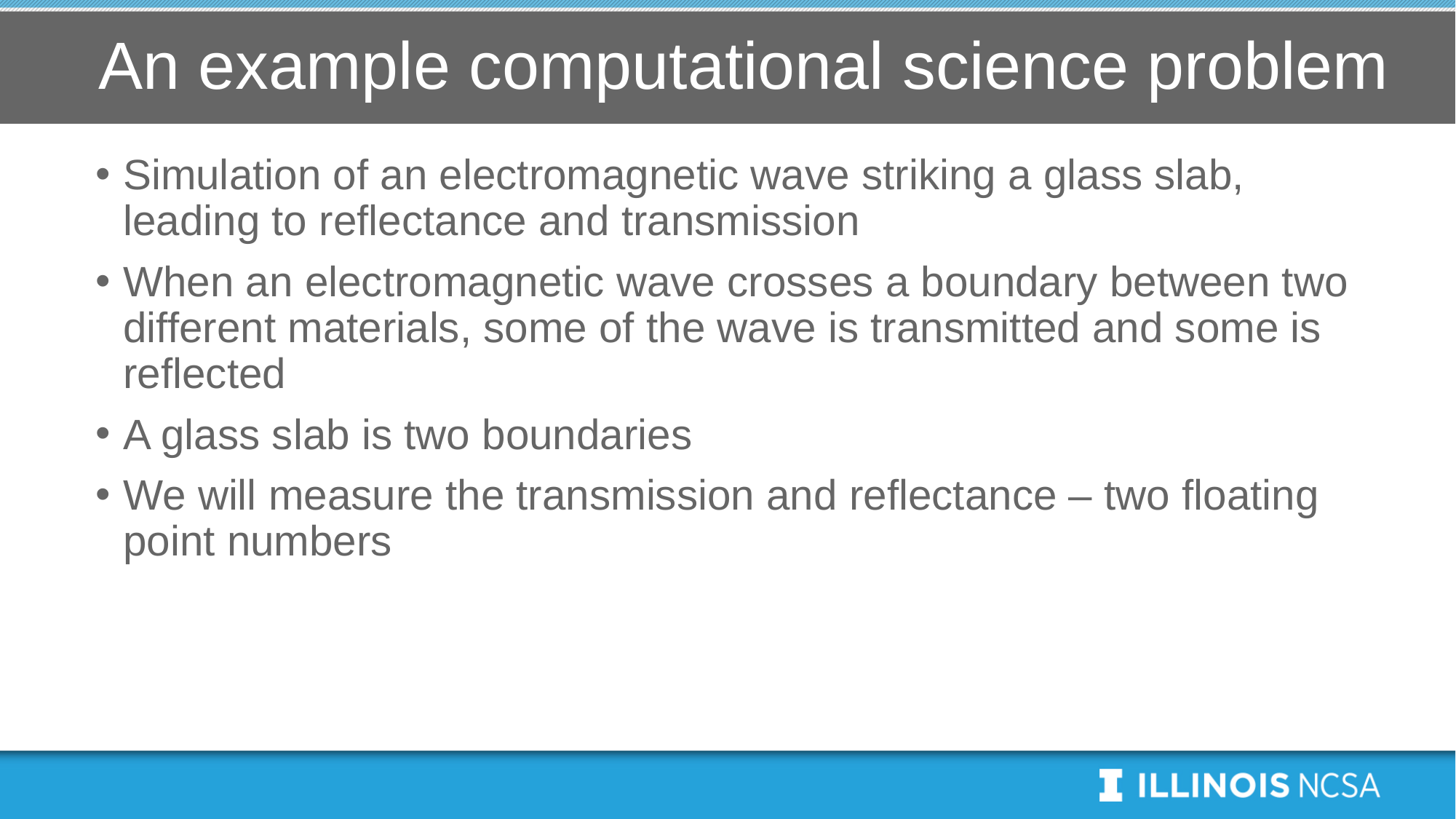

# An example computational science problem
Simulation of an electromagnetic wave striking a glass slab, leading to reflectance and transmission
When an electromagnetic wave crosses a boundary between two different materials, some of the wave is transmitted and some is reflected
A glass slab is two boundaries
We will measure the transmission and reflectance – two floating point numbers